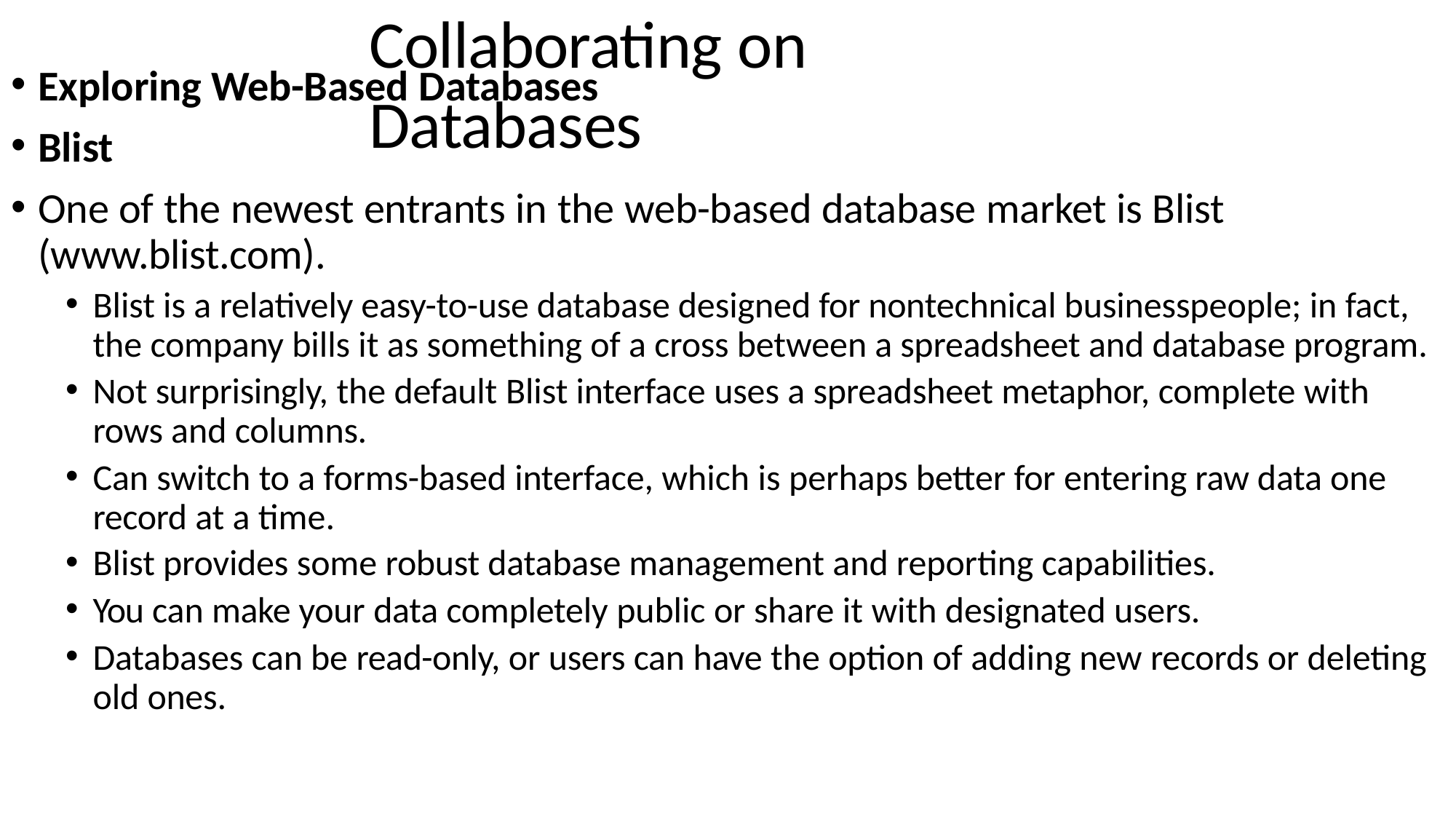

# Collaborating on Databases
Exploring Web-Based Databases
Blist
One of the newest entrants in the web-based database market is Blist  (www.blist.com).
Blist is a relatively easy-to-use database designed for nontechnical businesspeople; in fact,  the company bills it as something of a cross between a spreadsheet and database program.
Not surprisingly, the default Blist interface uses a spreadsheet metaphor, complete with  rows and columns.
Can switch to a forms-based interface, which is perhaps better for entering raw data one  record at a time.
Blist provides some robust database management and reporting capabilities.
You can make your data completely public or share it with designated users.
Databases can be read-only, or users can have the option of adding new records or deleting  old ones.